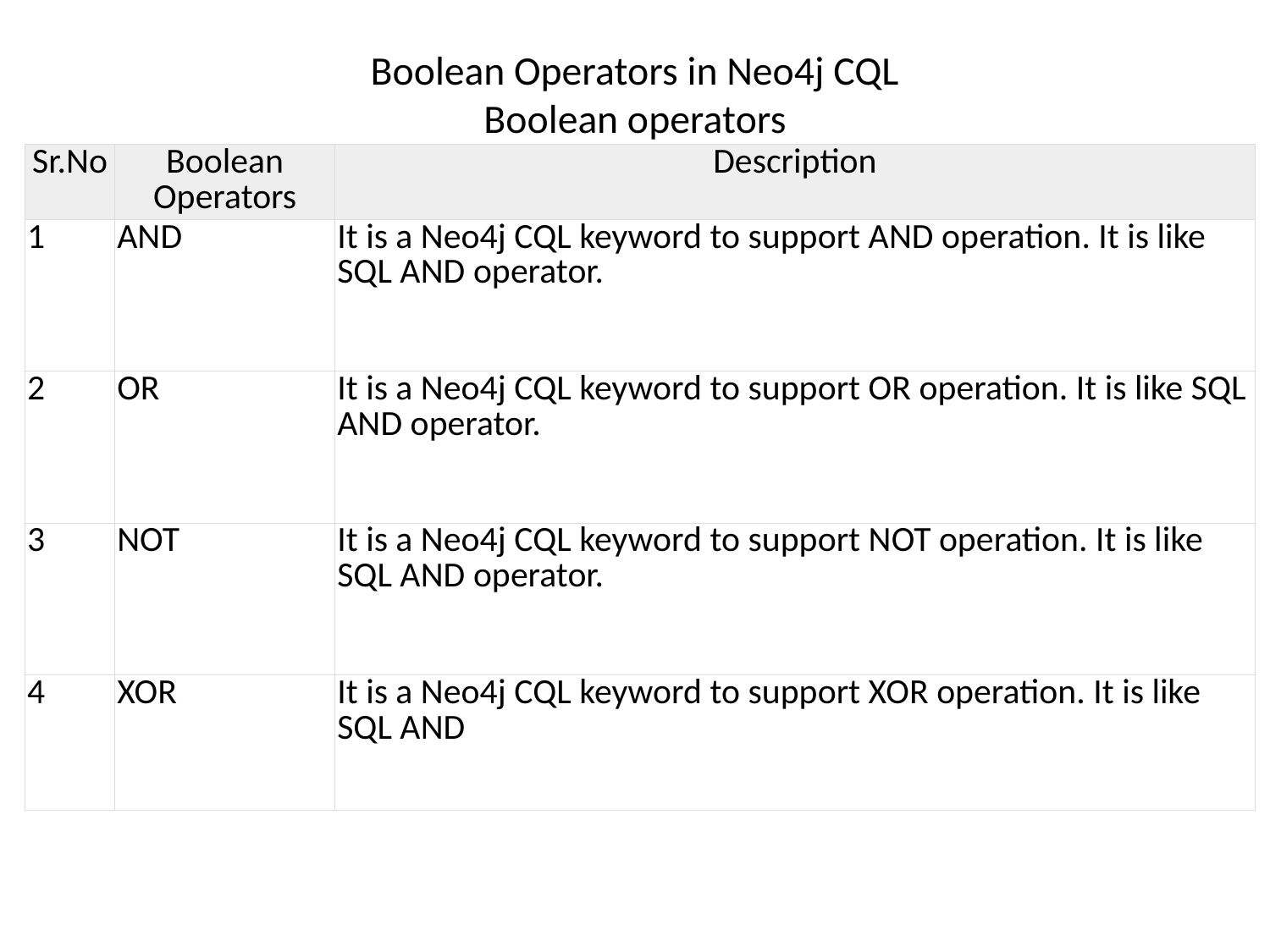

# Boolean Operators in Neo4j CQL Boolean operators
| Sr.No | Boolean Operators | Description |
| --- | --- | --- |
| 1 | AND | It is a Neo4j CQL keyword to support AND operation. It is like SQL AND operator. |
| 2 | OR | It is a Neo4j CQL keyword to support OR operation. It is like SQL AND operator. |
| 3 | NOT | It is a Neo4j CQL keyword to support NOT operation. It is like SQL AND operator. |
| 4 | XOR | It is a Neo4j CQL keyword to support XOR operation. It is like SQL AND |